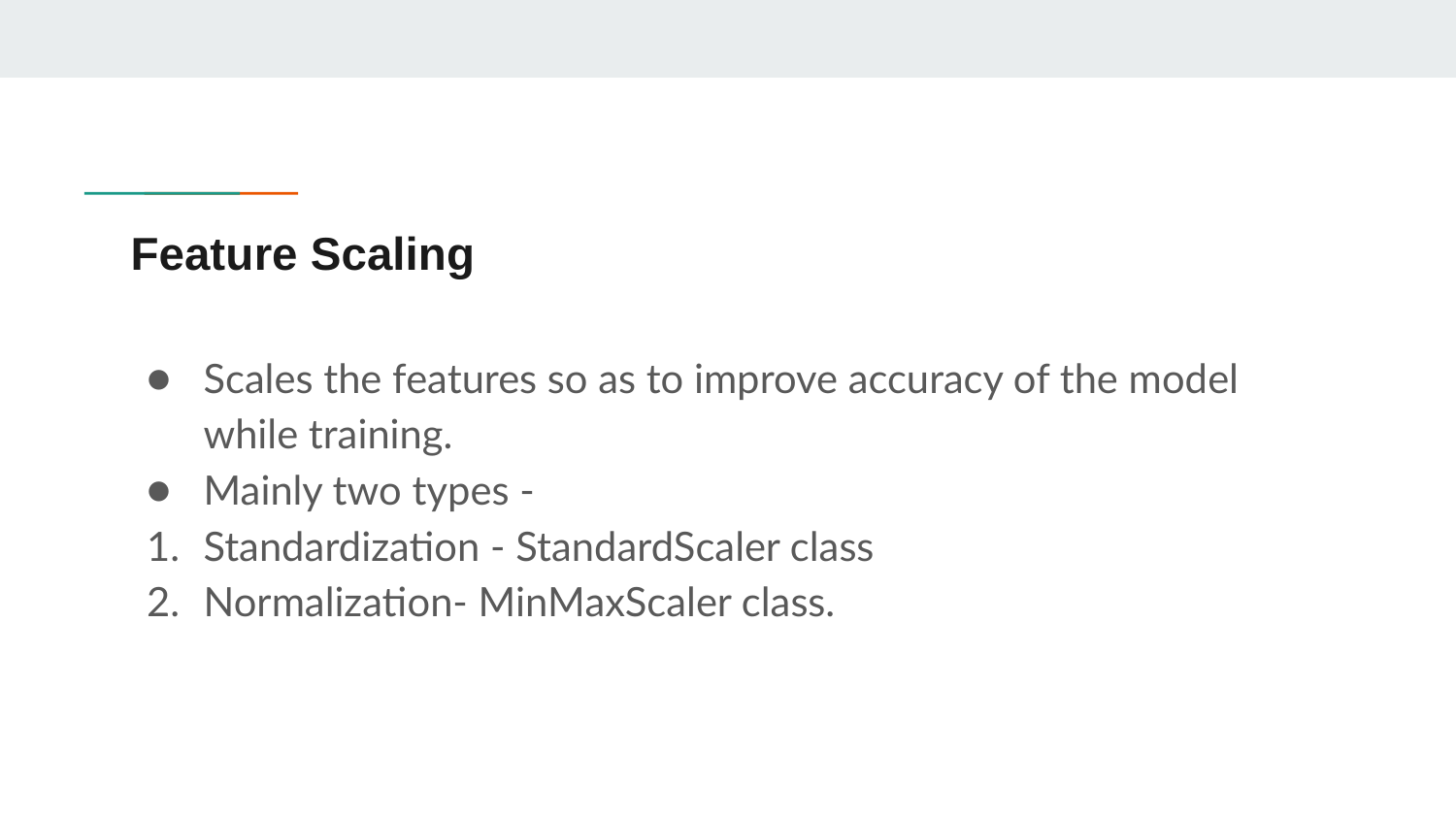

# Feature Scaling
Scales the features so as to improve accuracy of the model while training.
Mainly two types -
Standardization - StandardScaler class
Normalization- MinMaxScaler class.